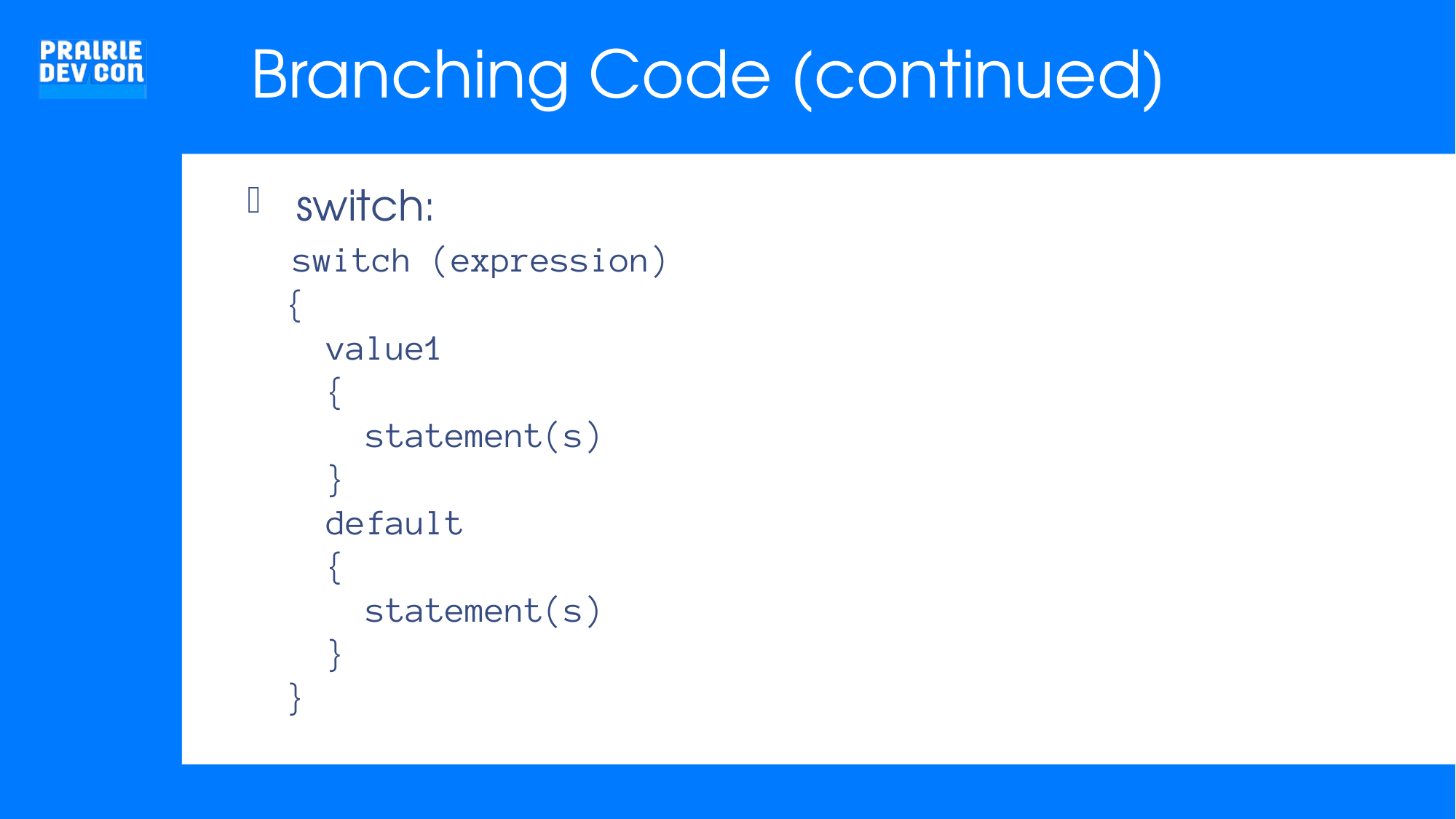

# Branching Code (continued)
switch:
  switch (expression)
  {
    value1
    {
      statement(s)
    }
    default
    {
      statement(s)
    }
  }